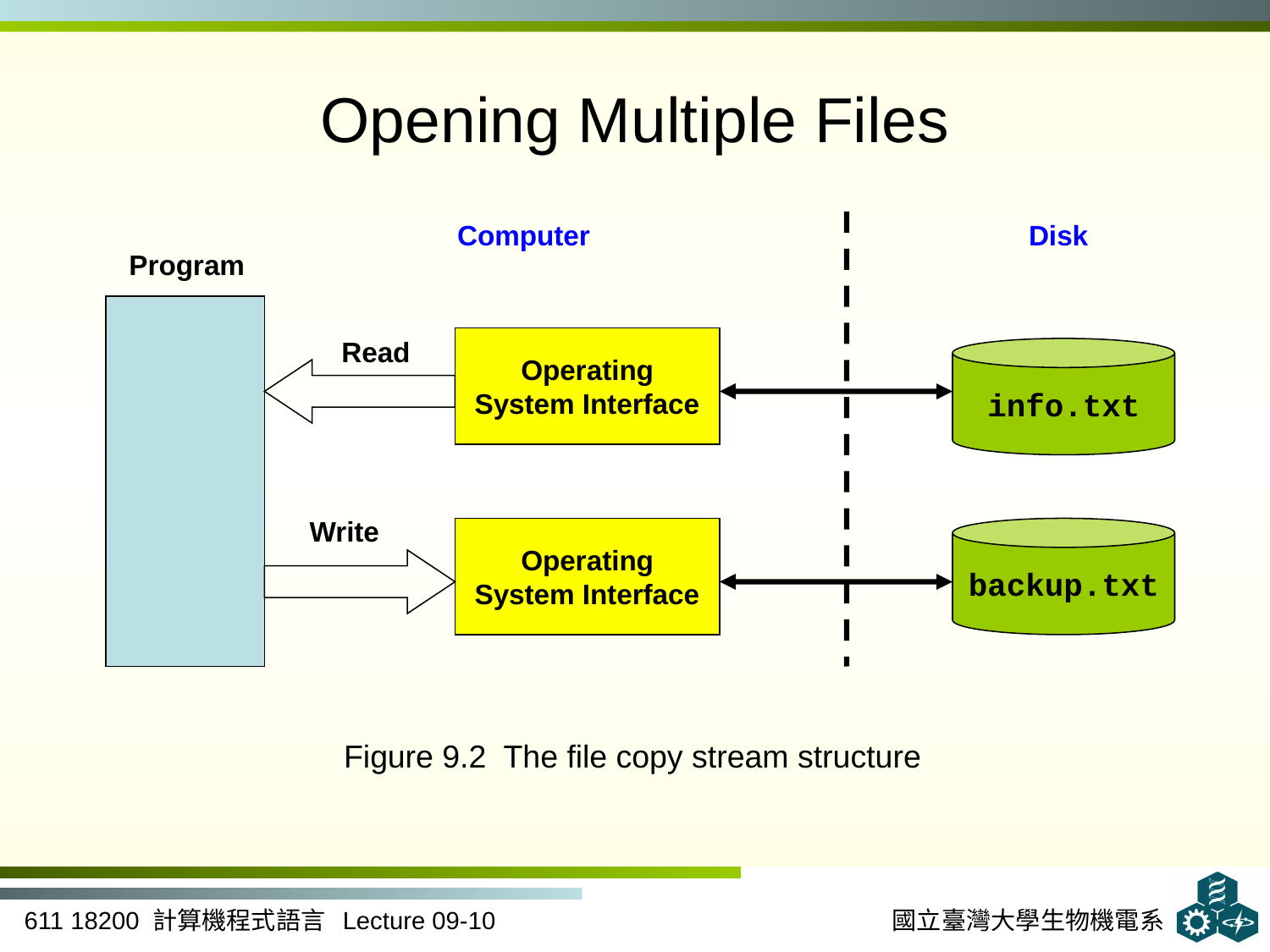

# Opening Multiple Files
Computer

Disk
Program

Read
Operating
System Interface
info.txt

Write
Operating
System Interface
backup.txt

Figure 9.2  The file copy stream structure